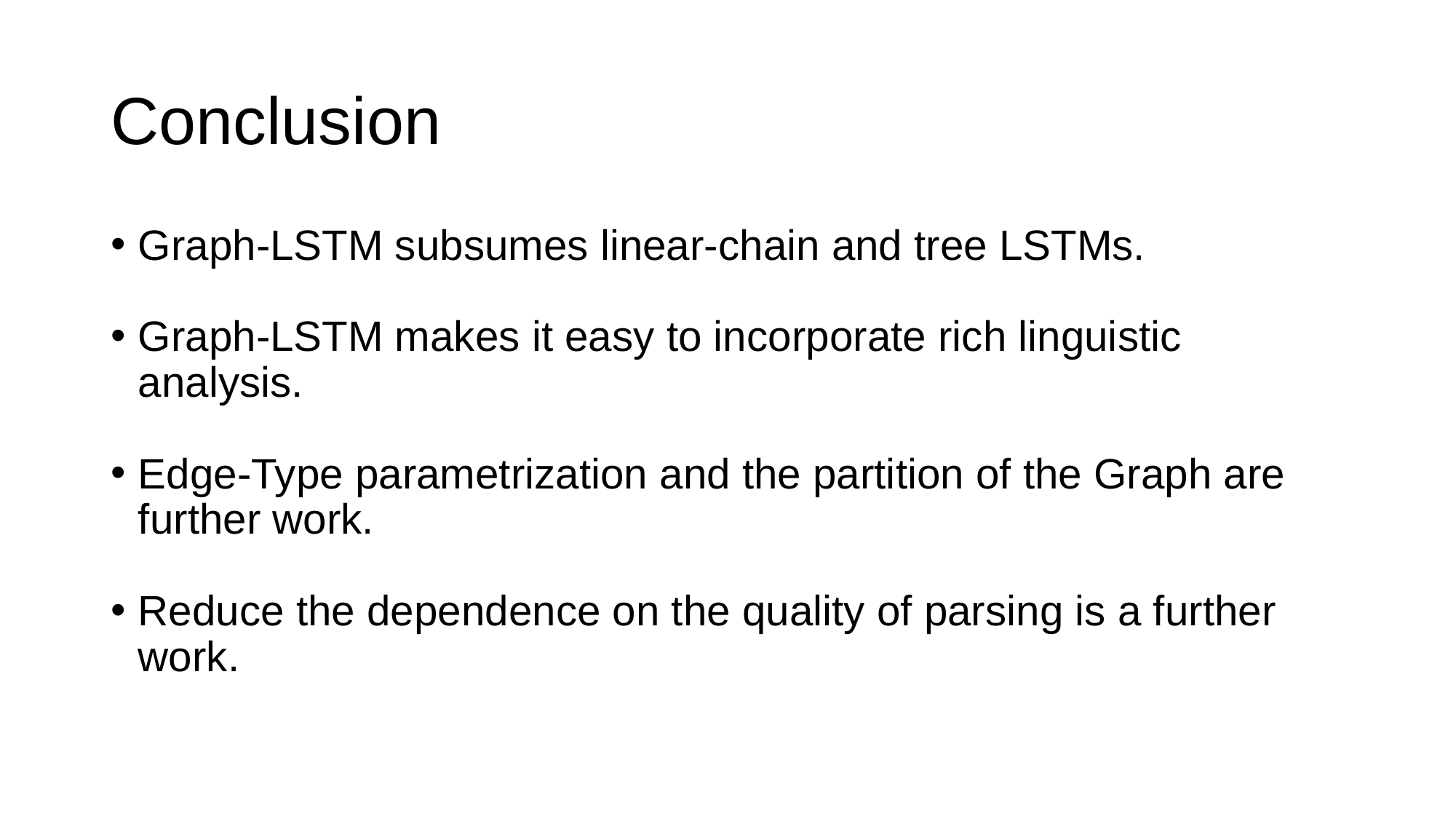

# Conclusion
Graph-LSTM subsumes linear-chain and tree LSTMs.
Graph-LSTM makes it easy to incorporate rich linguistic analysis.
Edge-Type parametrization and the partition of the Graph are further work.
Reduce the dependence on the quality of parsing is a further work.